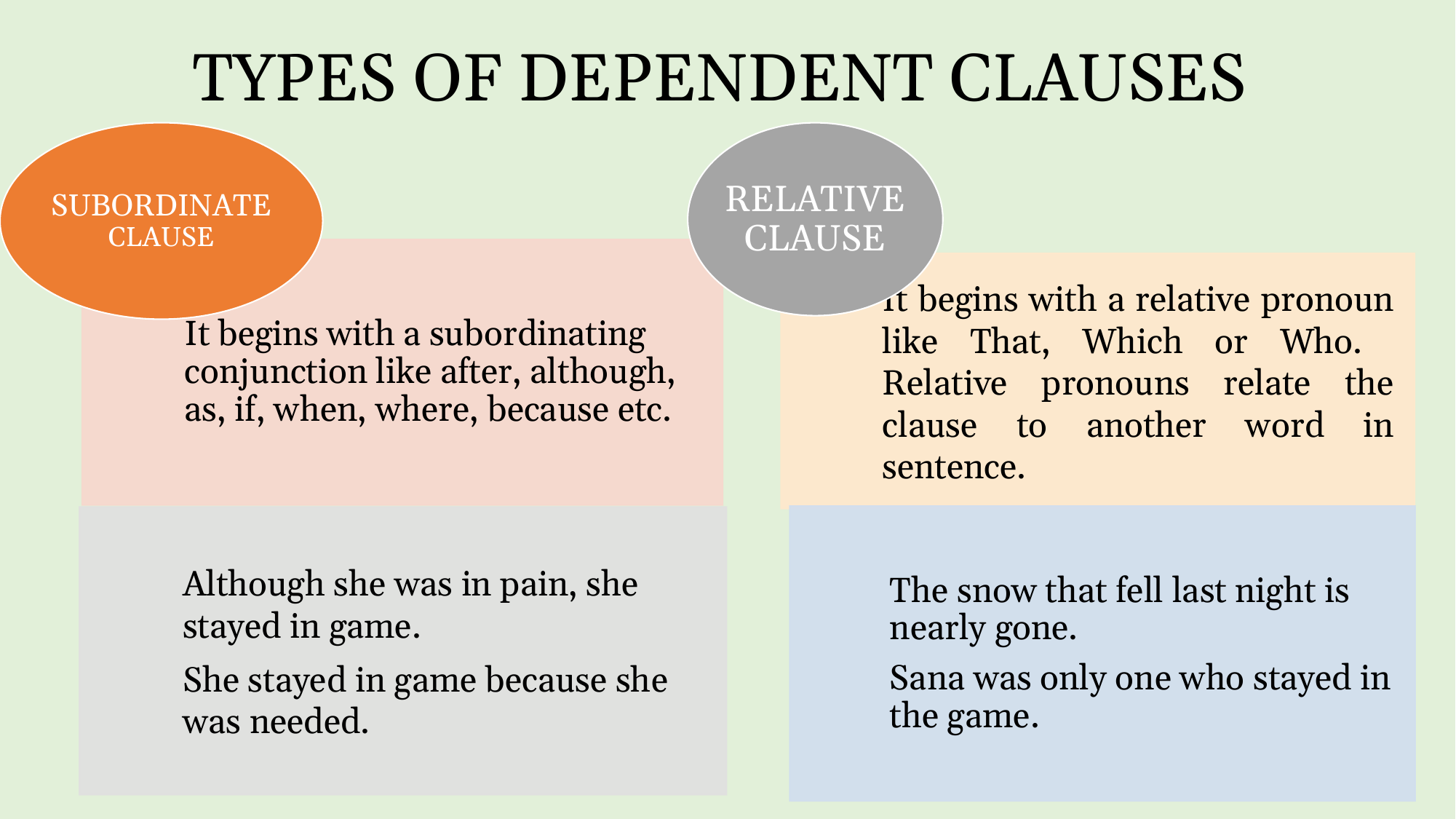

# TYPES OF DEPENDENT CLAUSES
It begins with a subordinating conjunction like after, although, as, if, when, where, because etc.
Although she was in pain, she stayed in game.
She stayed in game because she was needed.
SUBORDINATE CLAUSE
It begins with a relative pronoun like That, Which or Who.  Relative pronouns relate the clause to another word in sentence.
The snow that fell last night is nearly gone.
Sana was only one who stayed in the game.
RELATIVE CLAUSE